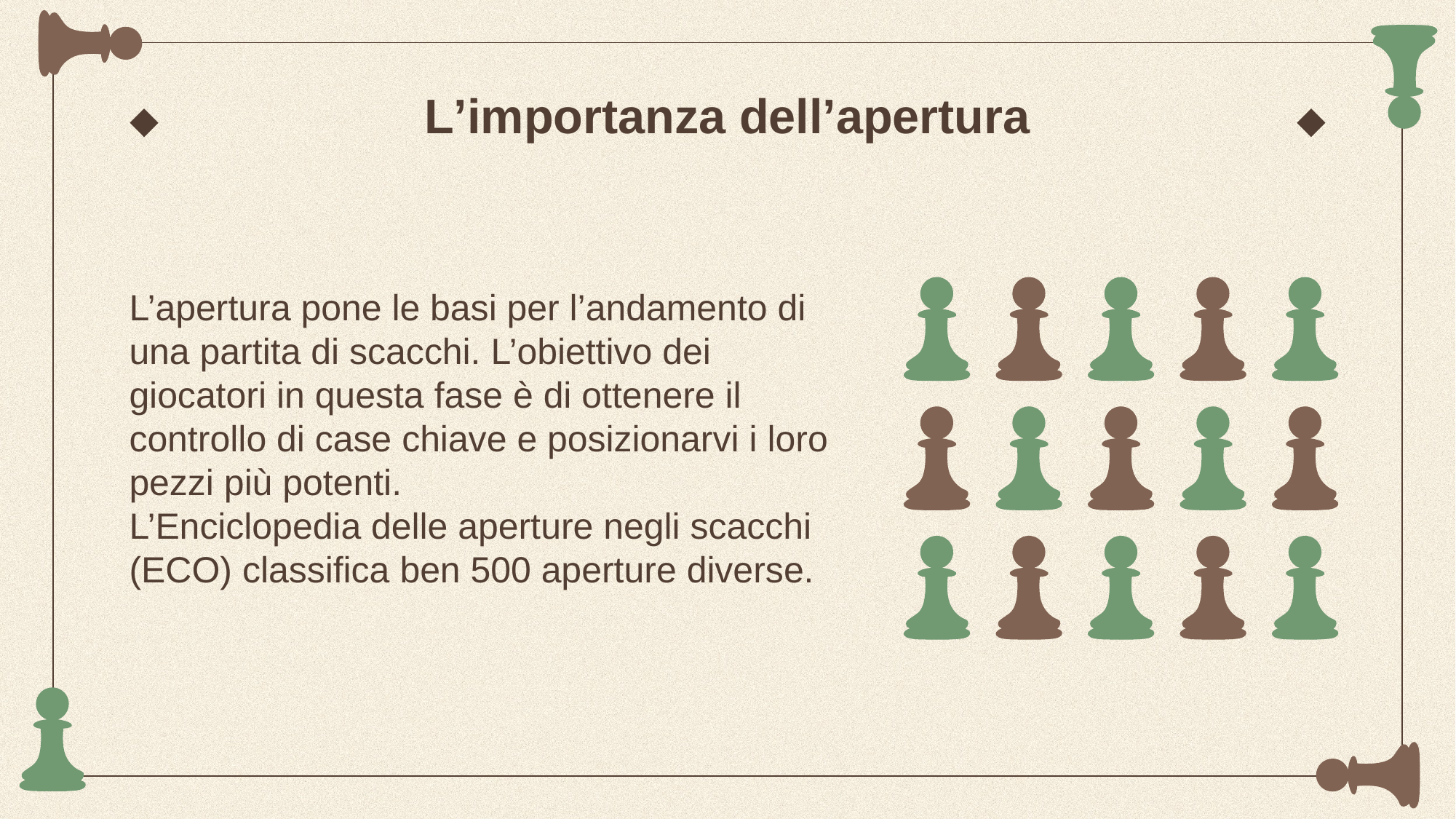

# L’importanza dell’apertura

L’apertura pone le basi per l’andamento di una partita di scacchi. L’obiettivo dei giocatori in questa fase è di ottenere il controllo di case chiave e posizionarvi i loro pezzi più potenti.
L’Enciclopedia delle aperture negli scacchi (ECO) classifica ben 500 aperture diverse.